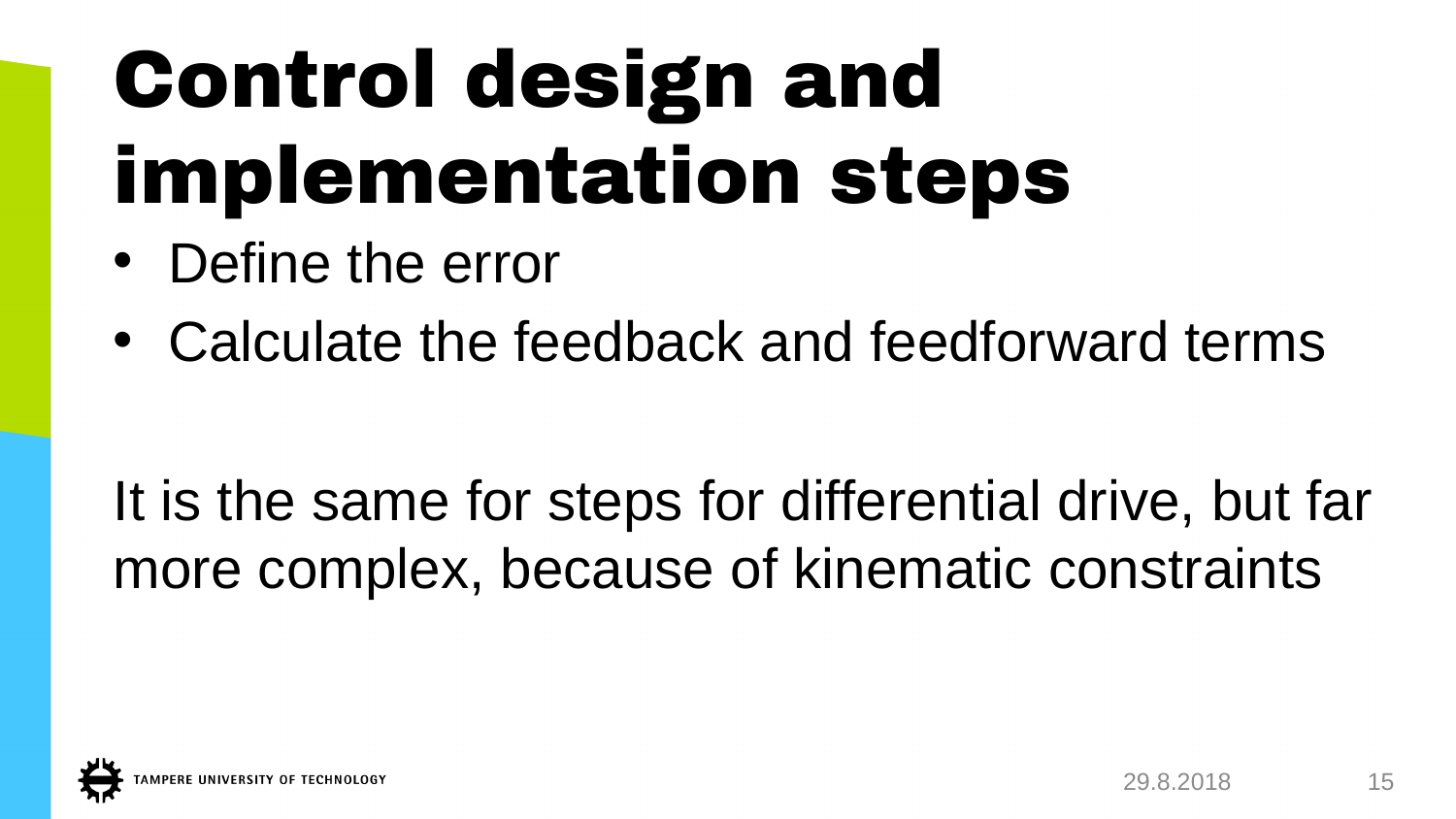

# Control design and implementation steps
Define the error
Calculate the feedback and feedforward terms

It is the same for steps for differential drive, but far more complex, because of kinematic constraints

29.8.2018
15